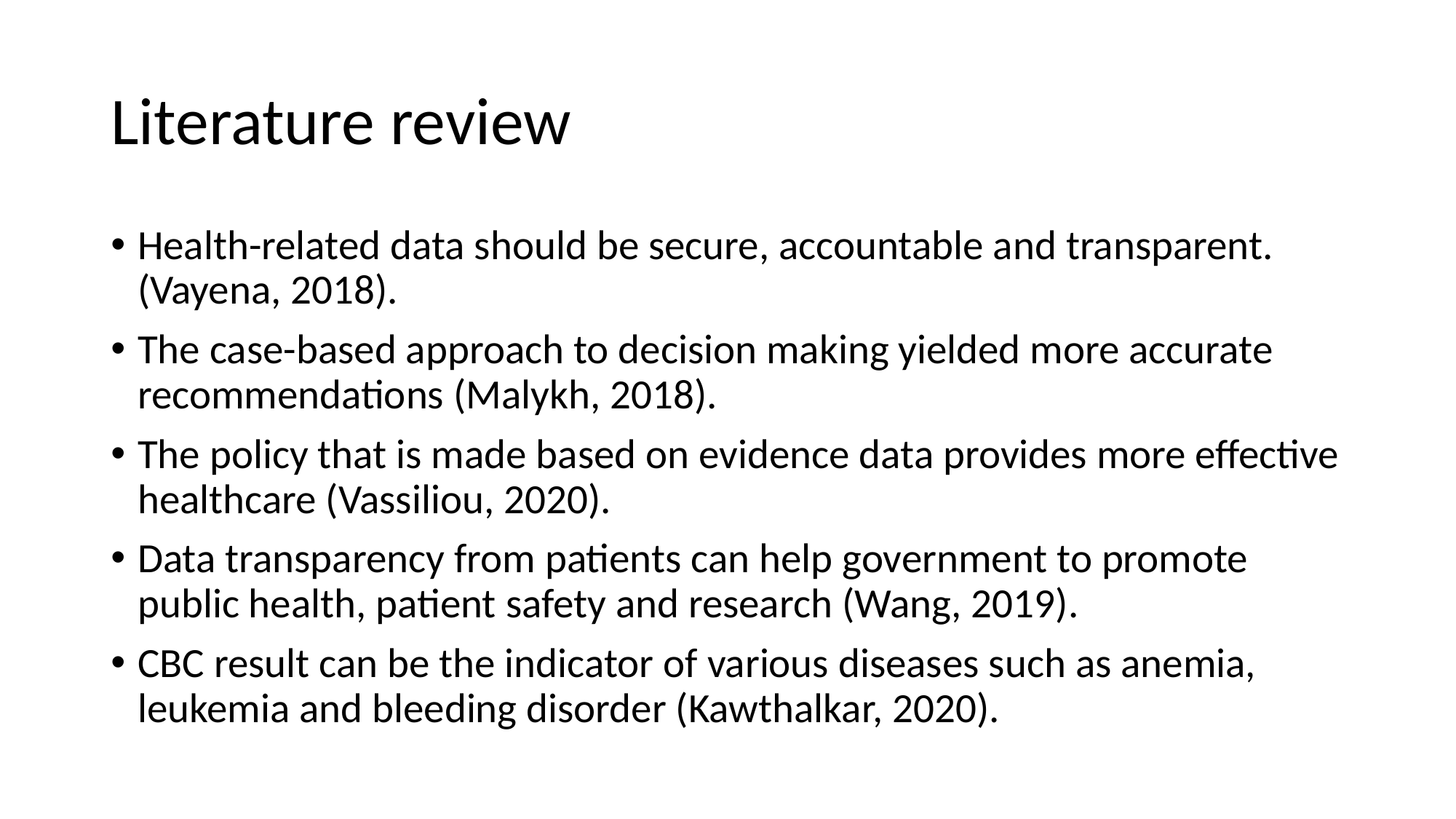

# Literature review
Health-related data should be secure, accountable and transparent. (Vayena, 2018).
The case-based approach to decision making yielded more accurate recommendations (Malykh, 2018).
The policy that is made based on evidence data provides more effective healthcare (Vassiliou, 2020).
Data transparency from patients can help government to promote public health, patient safety and research (Wang, 2019).
CBC result can be the indicator of various diseases such as anemia, leukemia and bleeding disorder (Kawthalkar, 2020).